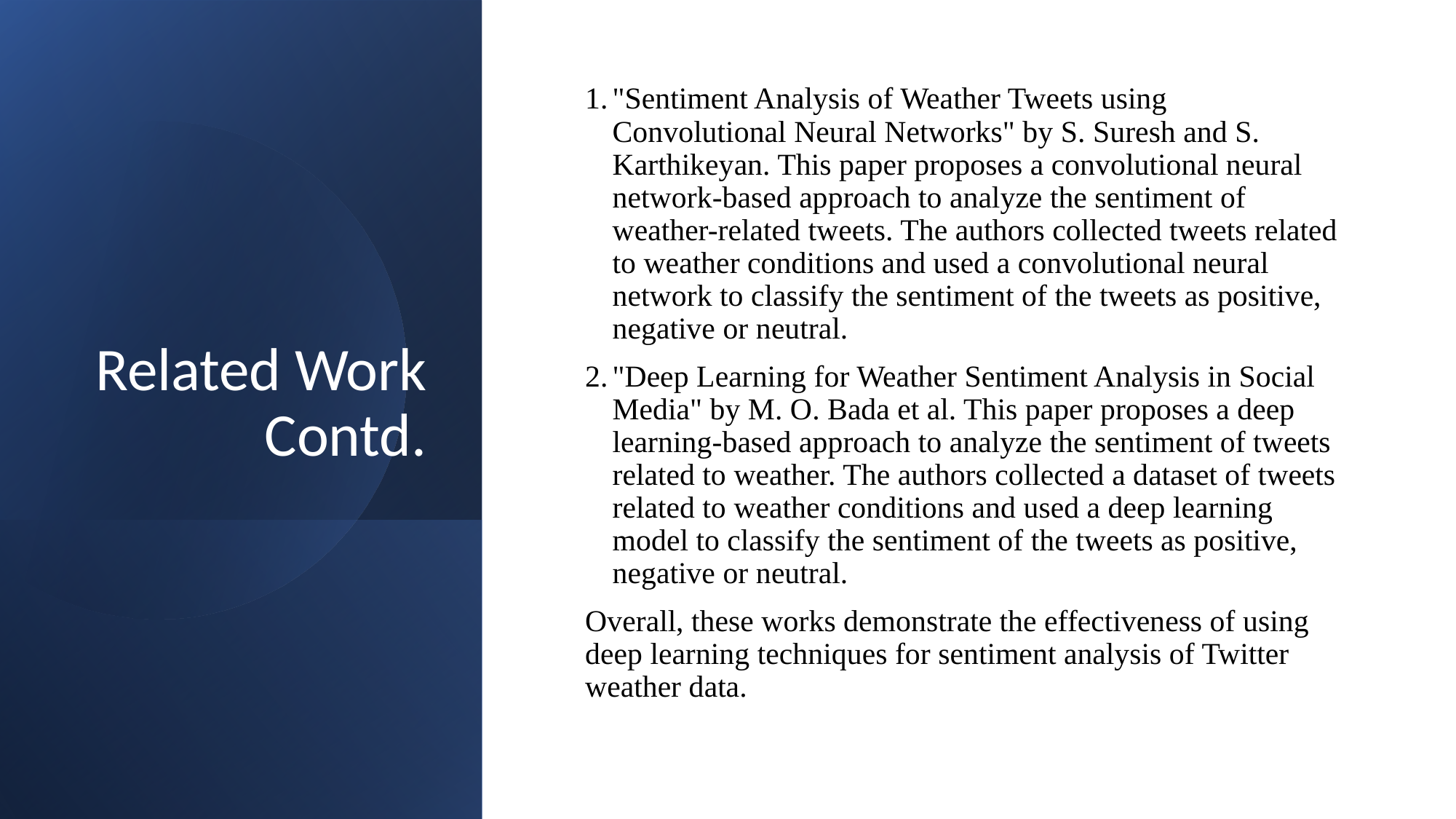

# Related Work Contd.
"Sentiment Analysis of Weather Tweets using Convolutional Neural Networks" by S. Suresh and S. Karthikeyan. This paper proposes a convolutional neural network-based approach to analyze the sentiment of weather-related tweets. The authors collected tweets related to weather conditions and used a convolutional neural network to classify the sentiment of the tweets as positive, negative or neutral.
"Deep Learning for Weather Sentiment Analysis in Social Media" by M. O. Bada et al. This paper proposes a deep learning-based approach to analyze the sentiment of tweets related to weather. The authors collected a dataset of tweets related to weather conditions and used a deep learning model to classify the sentiment of the tweets as positive, negative or neutral.
Overall, these works demonstrate the effectiveness of using deep learning techniques for sentiment analysis of Twitter weather data.